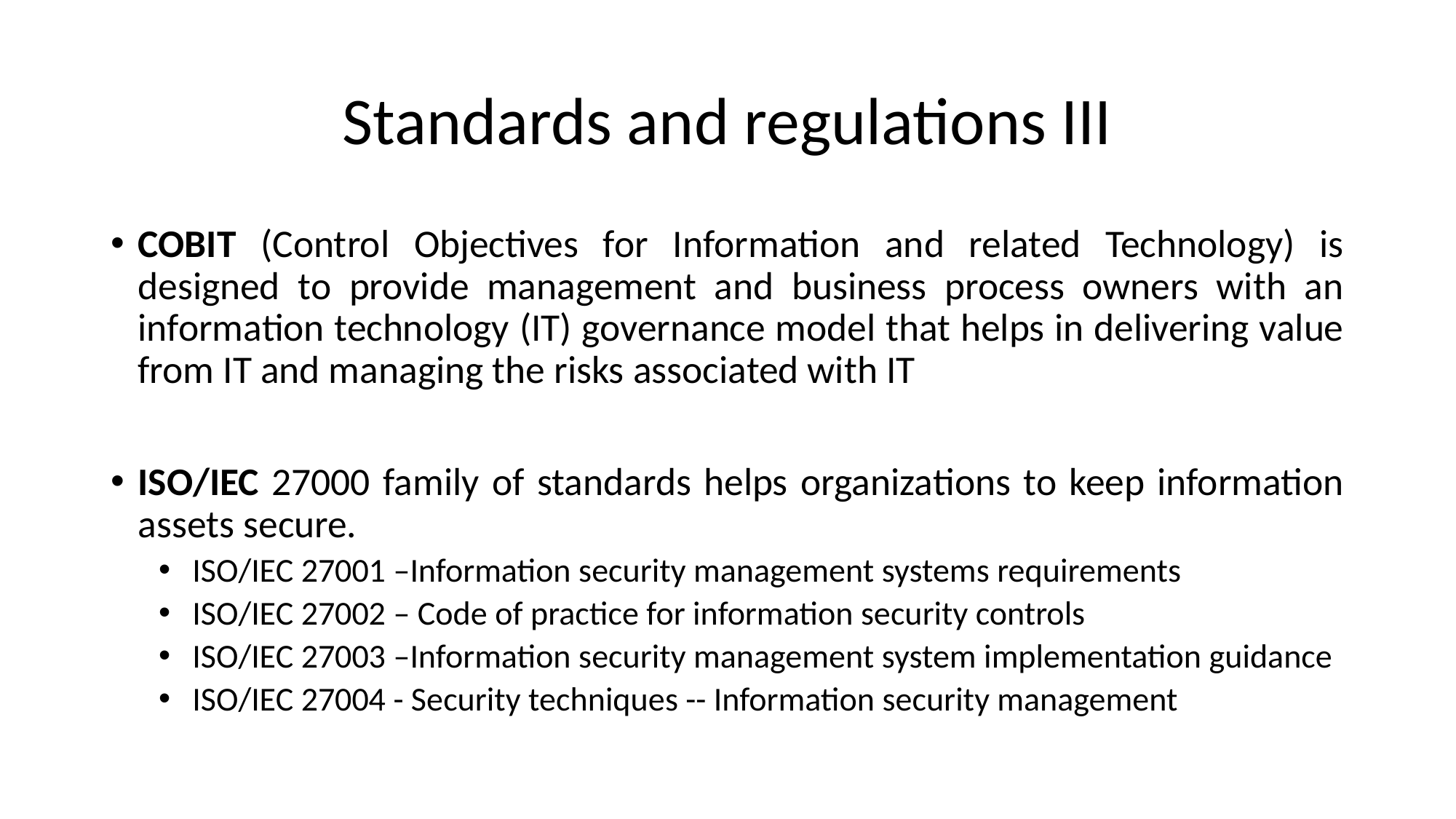

# Standards and regulations III
COBIT (Control Objectives for Information and related Technology) is designed to provide management and business process owners with an information technology (IT) governance model that helps in delivering value from IT and managing the risks associated with IT

ISO/IEC 27000 family of standards helps organizations to keep information assets secure.
ISO/IEC 27001 –Information security management systems requirements
ISO/IEC 27002 – Code of practice for information security controls
ISO/IEC 27003 –Information security management system implementation guidance
ISO/IEC 27004 - Security techniques -- Information security management